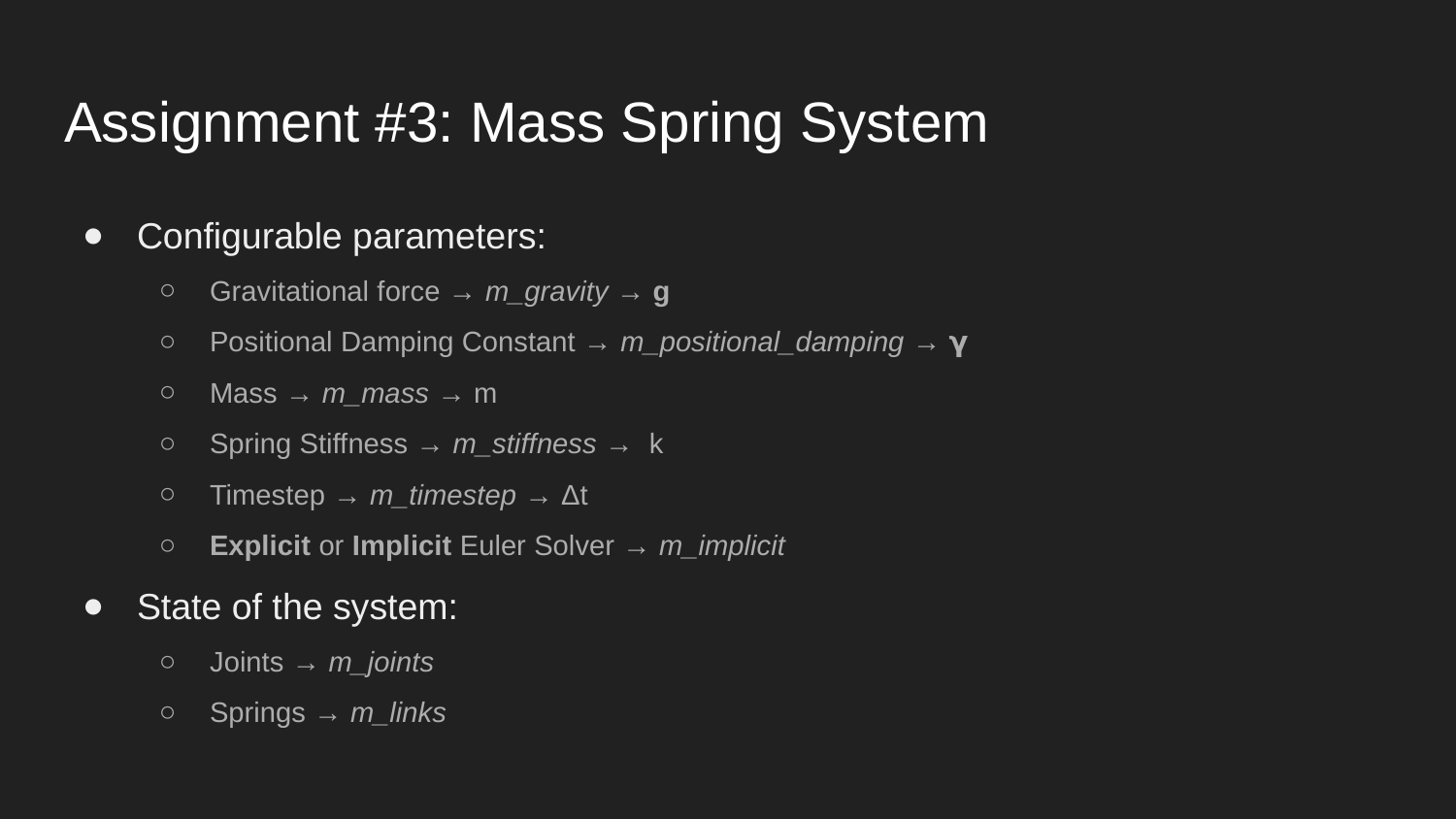

# Assignment #3: Mass Spring System
Configurable parameters:
Gravitational force → m_gravity → g
Positional Damping Constant → m_positional_damping → 𝝲
Mass → m_mass → m
Spring Stiffness → m_stiffness →  k
Timestep → m_timestep → Δt
Explicit or Implicit Euler Solver → m_implicit
State of the system:
Joints → m_joints
Springs → m_links